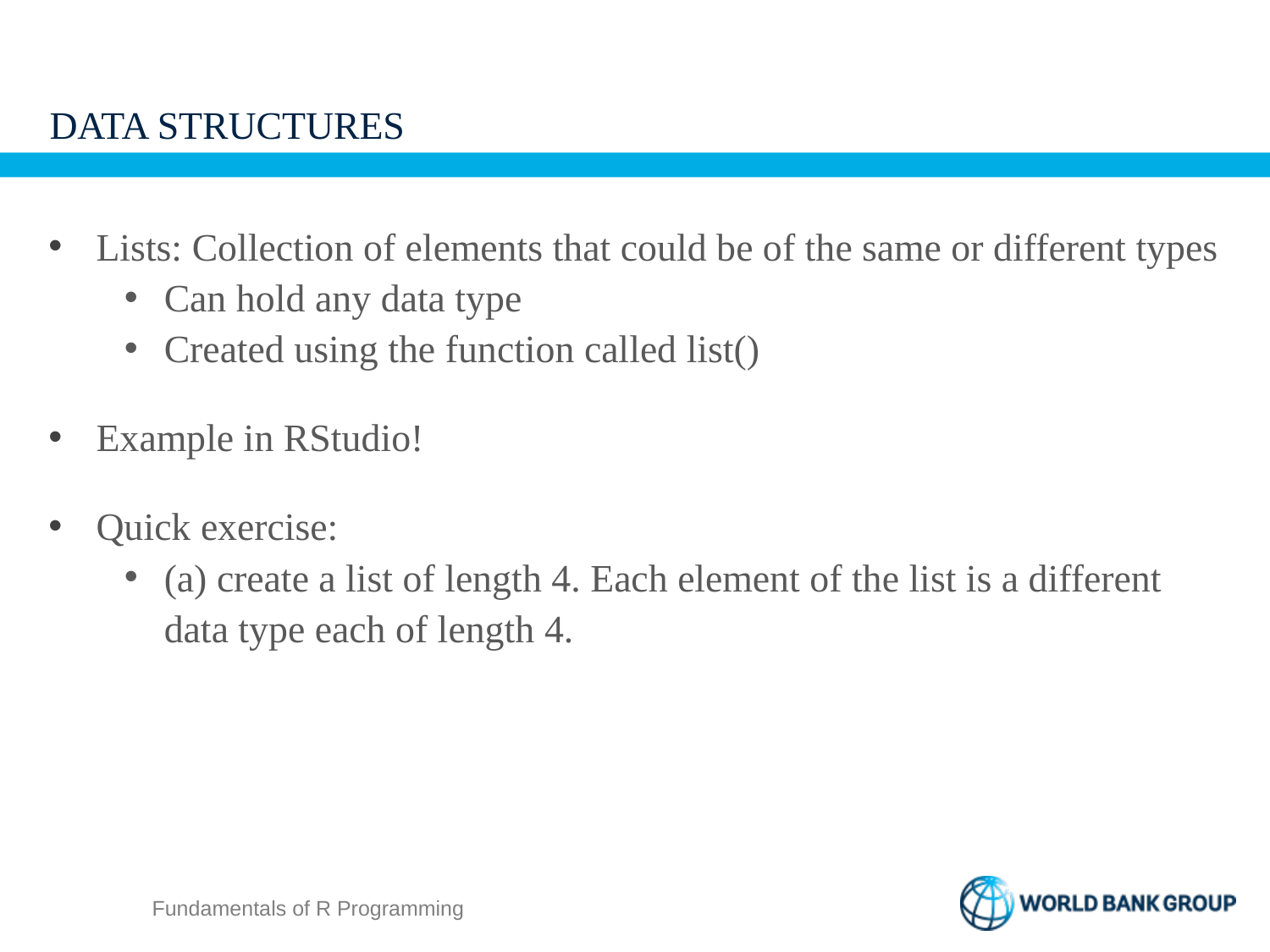

# DATA STRUCTURES
Lists: Collection of elements that could be of the same or different types
Can hold any data type
Created using the function called list()
Example in RStudio!
Quick exercise:
(a) create a list of length 4. Each element of the list is a different data type each of length 4.

Fundamentals of R Programming